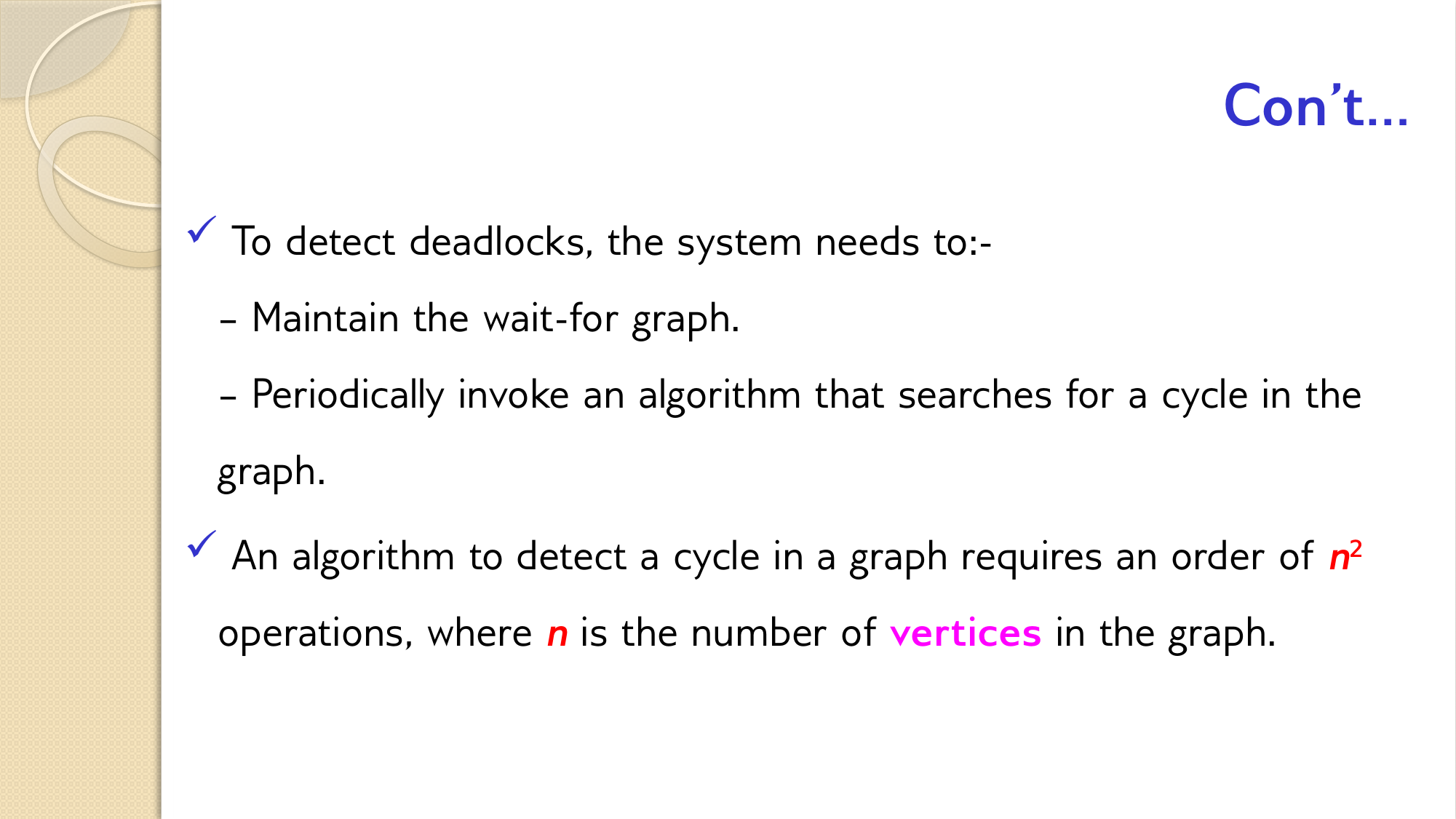

# Con’t…
 To detect deadlocks, the system needs to:-
– Maintain the wait-for graph.
– Periodically invoke an algorithm that searches for a cycle in the graph.
 An algorithm to detect a cycle in a graph requires an order of n2 operations, where n is the number of vertices in the graph.